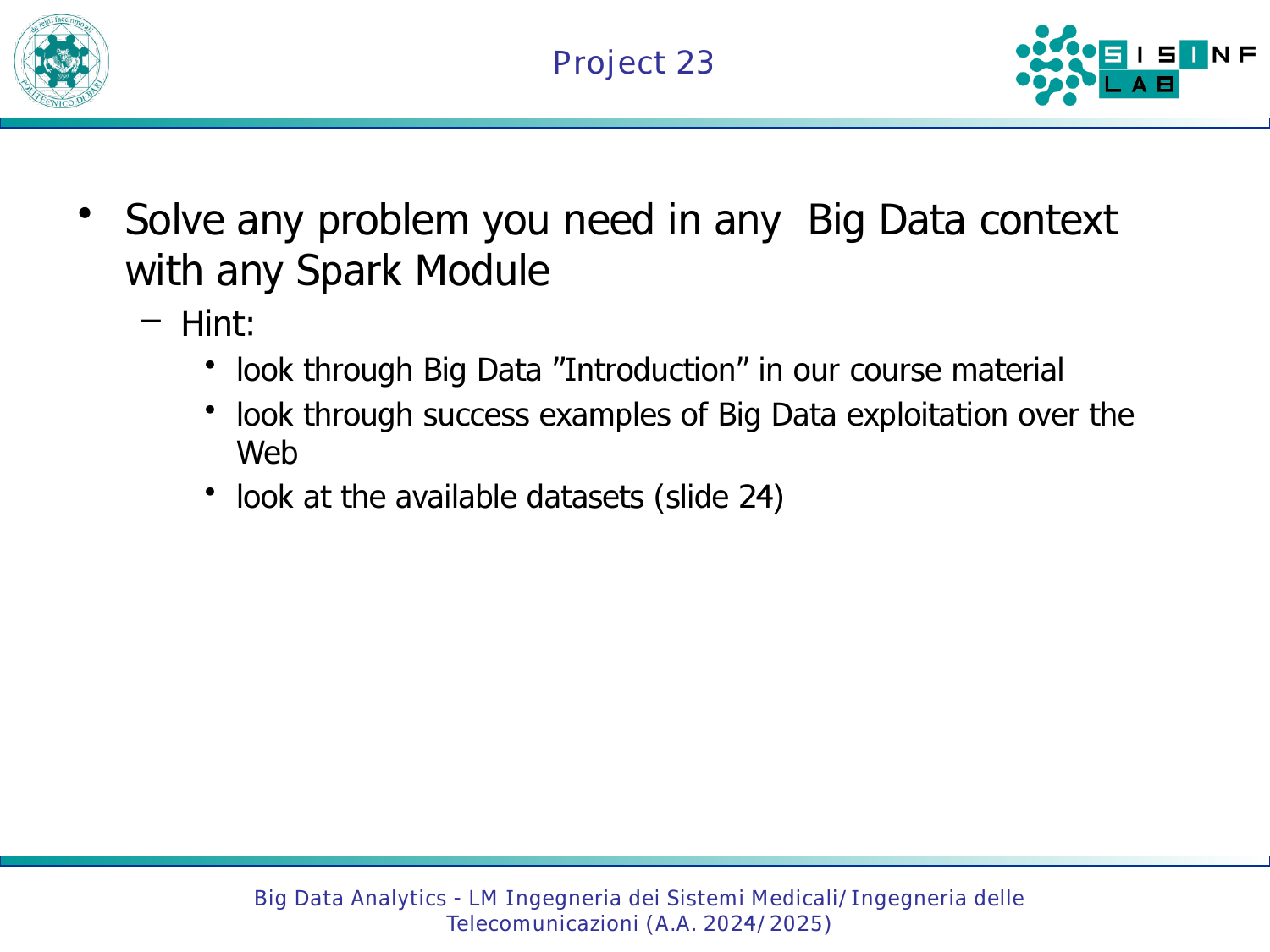

# Project 23
Solve any problem you need in any  Big Data context with any Spark Module
Hint:
look through Big Data ”Introduction” in our course material
look through success examples of Big Data exploitation over the Web
look at the available datasets (slide 24)
Big Data Analytics - LM Ingegneria dei Sistemi Medicali/Ingegneria delle Telecomunicazioni (A.A. 2024/2025)